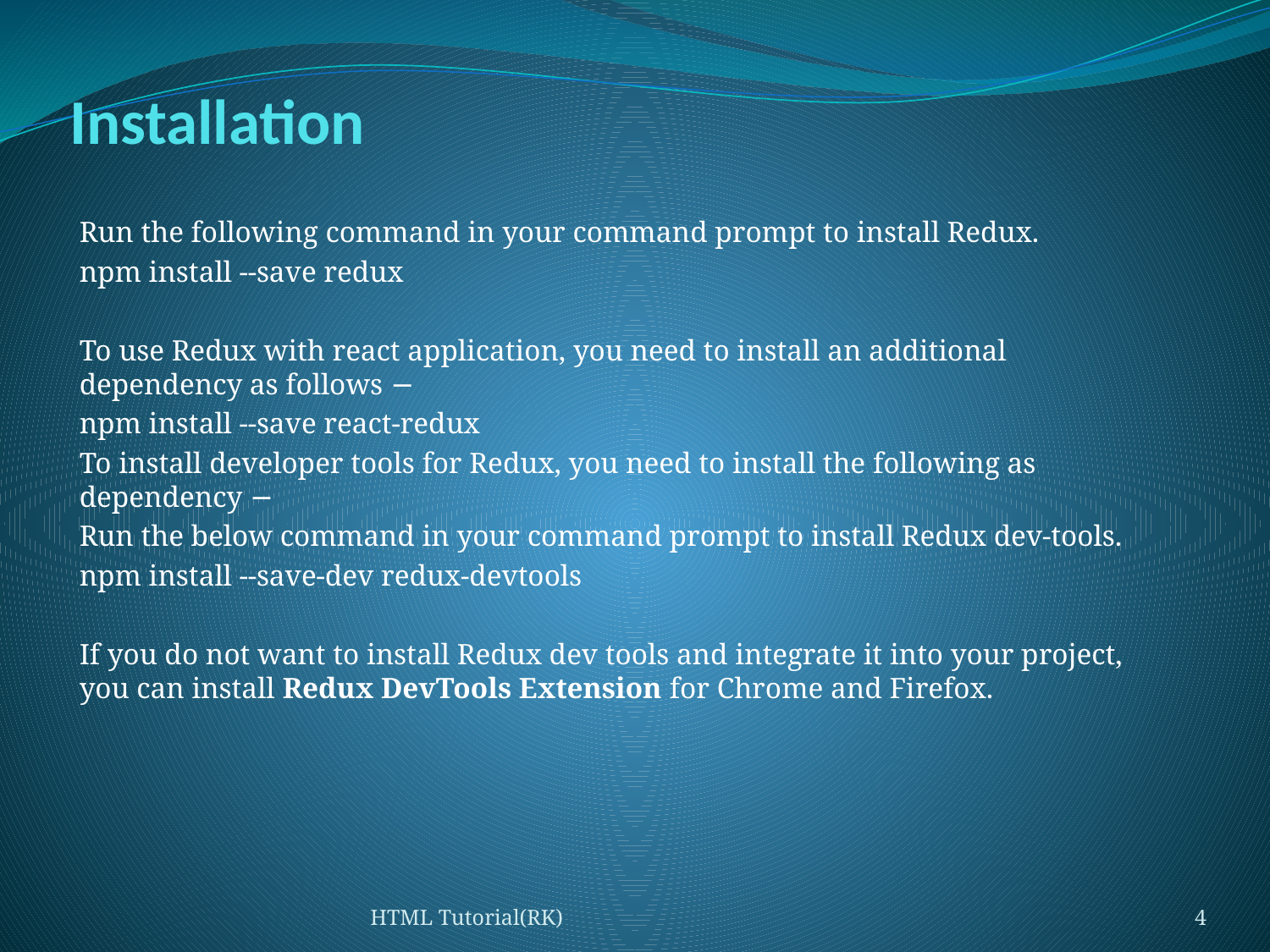

# Installation
Run the following command in your command prompt to install Redux.
npm install --save redux

To use Redux with react application, you need to install an additional dependency as follows −
npm install --save react-redux
To install developer tools for Redux, you need to install the following as dependency −
Run the below command in your command prompt to install Redux dev-tools.
npm install --save-dev redux-devtools

If you do not want to install Redux dev tools and integrate it into your project, you can install Redux DevTools Extension for Chrome and Firefox.
HTML Tutorial(RK)
4